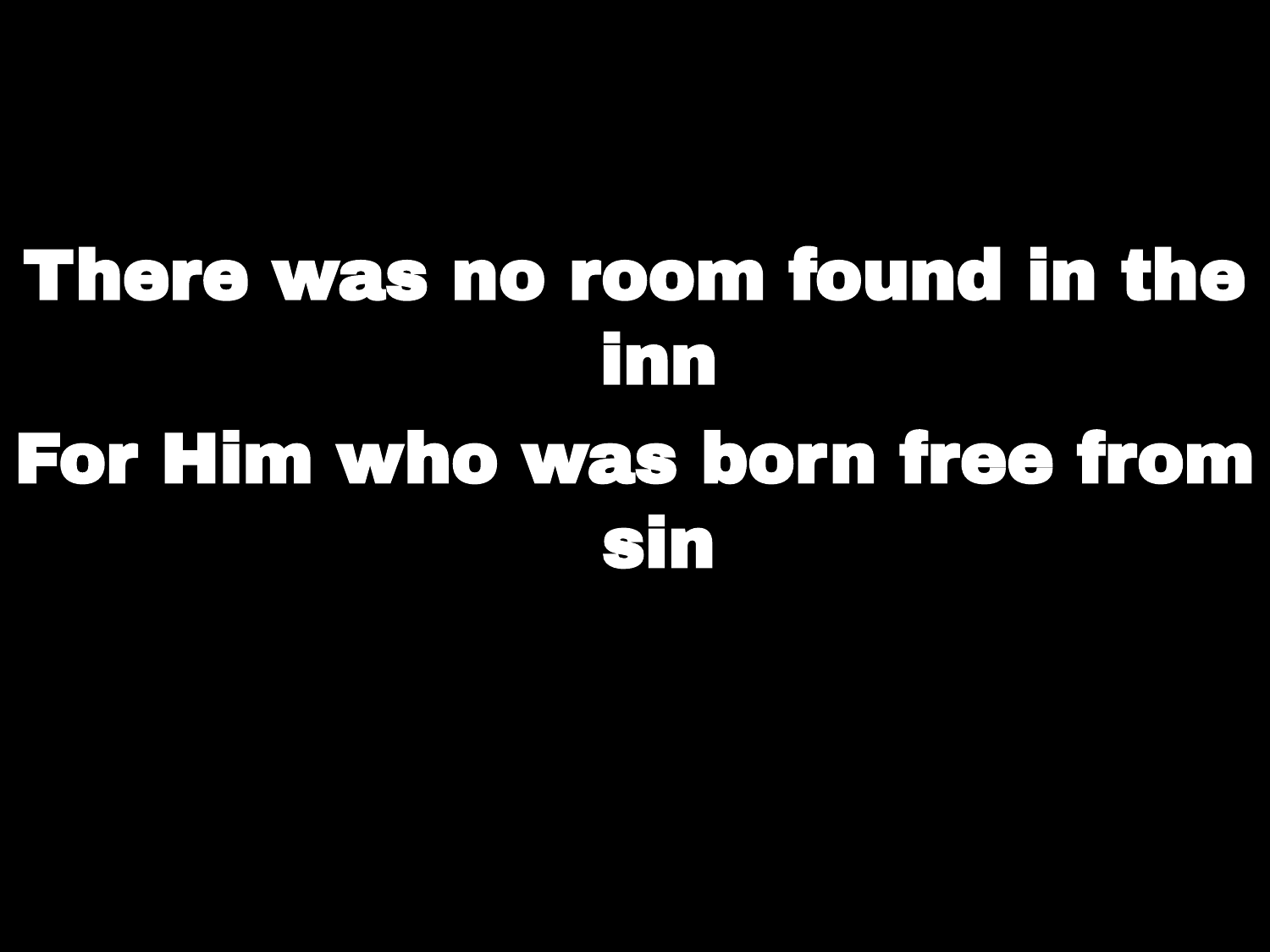

#
There was no room found in the inn
For Him who was born free from sin